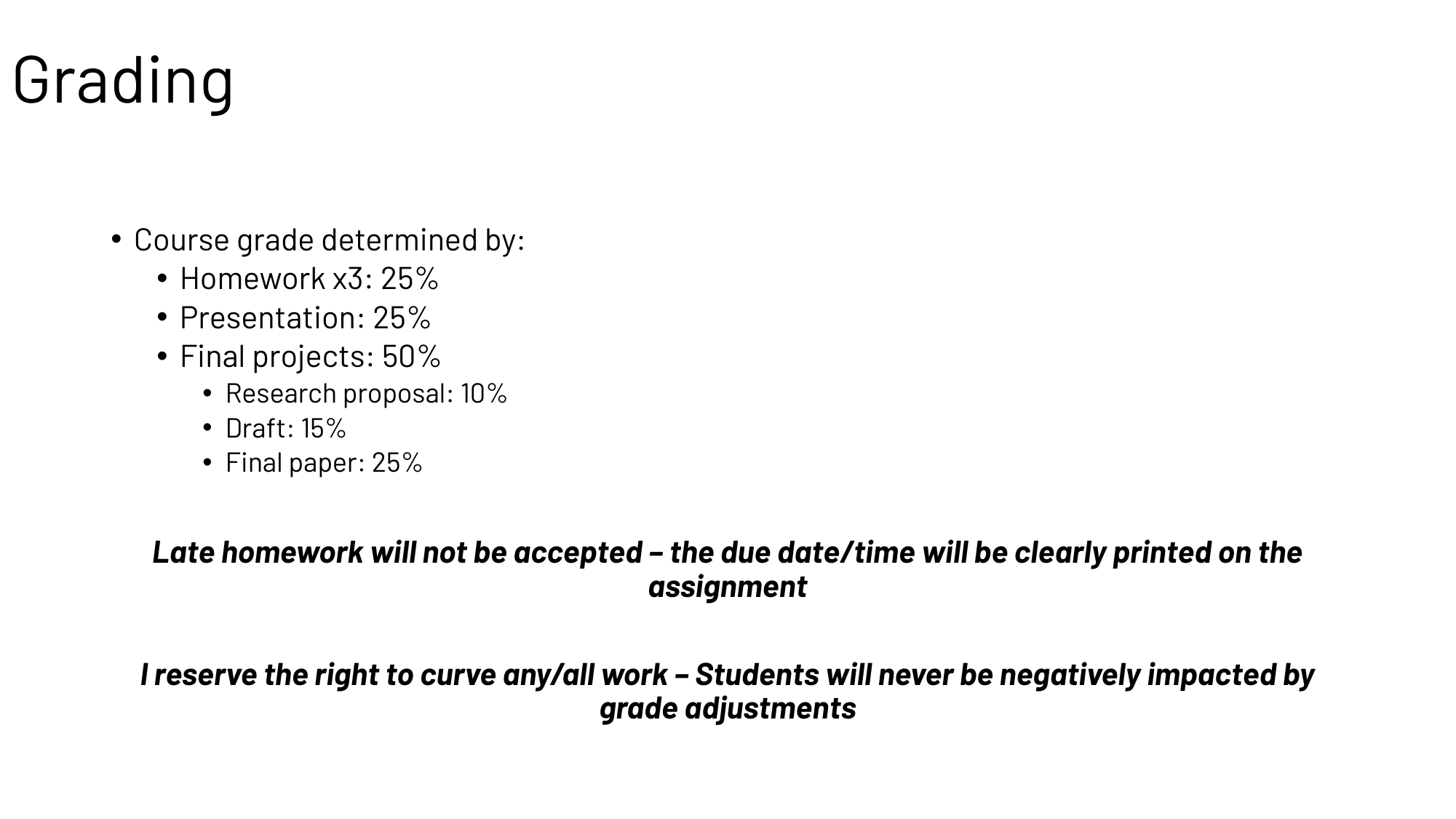

# Grading
Course grade determined by:
Homework x3: 25%
Presentation: 25%
Final projects: 50%
Research proposal: 10%
Draft: 15%
Final paper: 25%

Late homework will not be accepted – the due date/time will be clearly printed on the assignment

I reserve the right to curve any/all work – Students will never be negatively impacted by grade adjustments